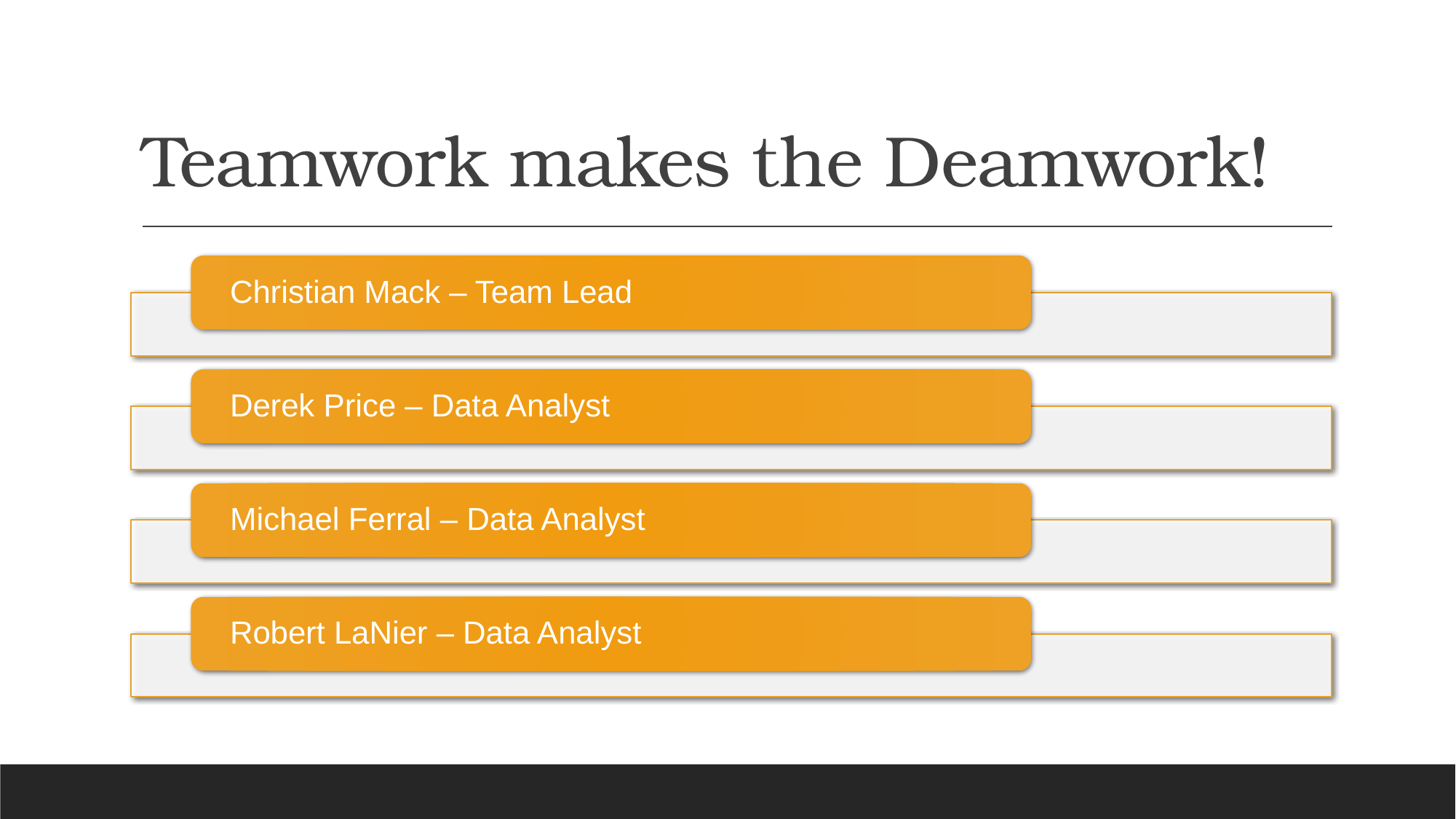

# Teamwork makes the Deamwork!
Christian Mack – Team Lead
Derek Price – Data Analyst
Michael Ferral – Data Analyst
Robert LaNier – Data Analyst